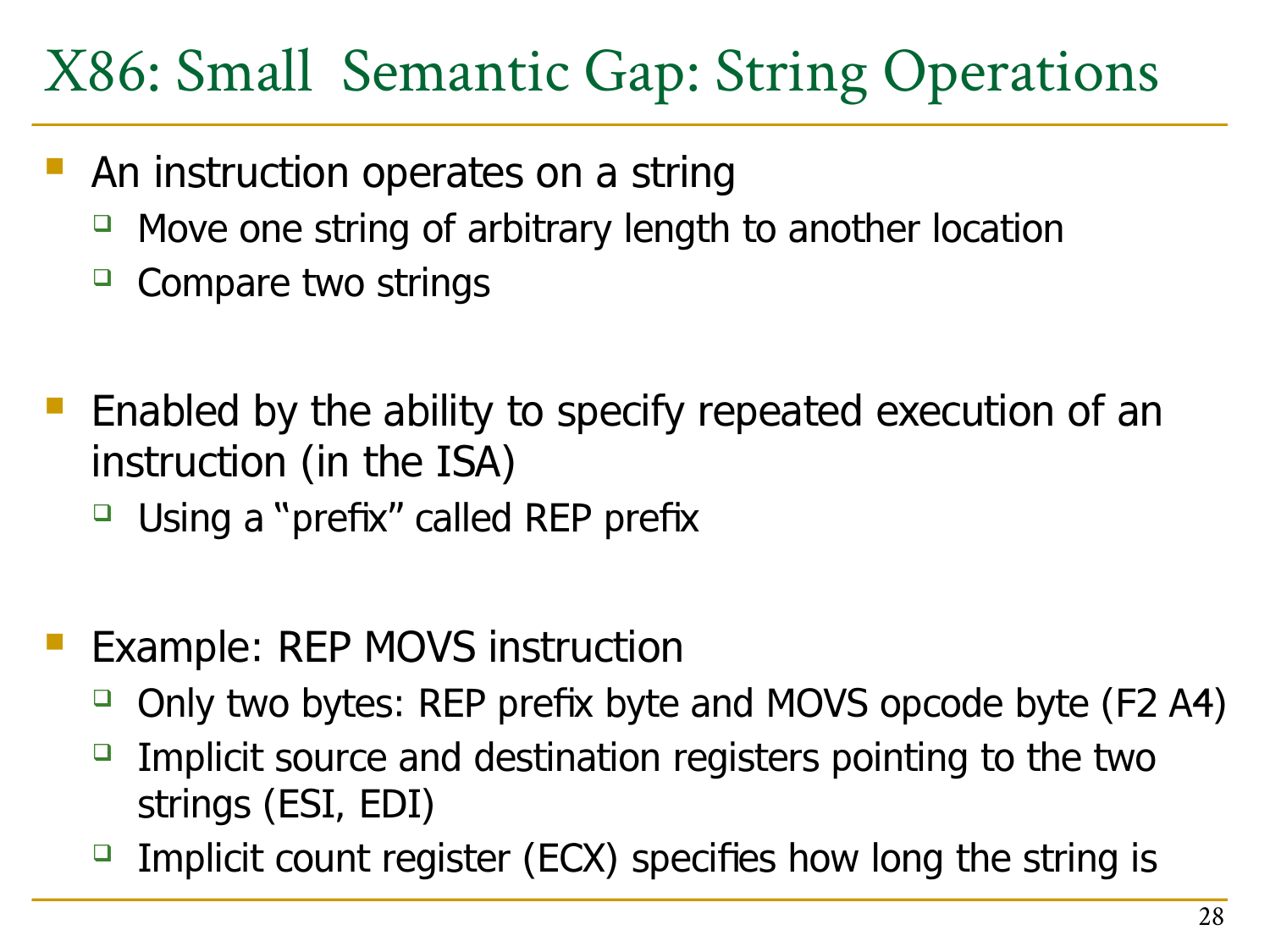

# X86: Small  Semantic Gap: String Operations
An instruction operates on a string
Move one string of arbitrary length to another location
Compare two strings

Enabled by the ability to specify repeated execution of an instruction (in the ISA)
Using a “prefix” called REP prefix

Example: REP MOVS instruction
Only two bytes: REP prefix byte and MOVS opcode byte (F2 A4)
Implicit source and destination registers pointing to the two strings (ESI, EDI)
Implicit count register (ECX) specifies how long the string is
28